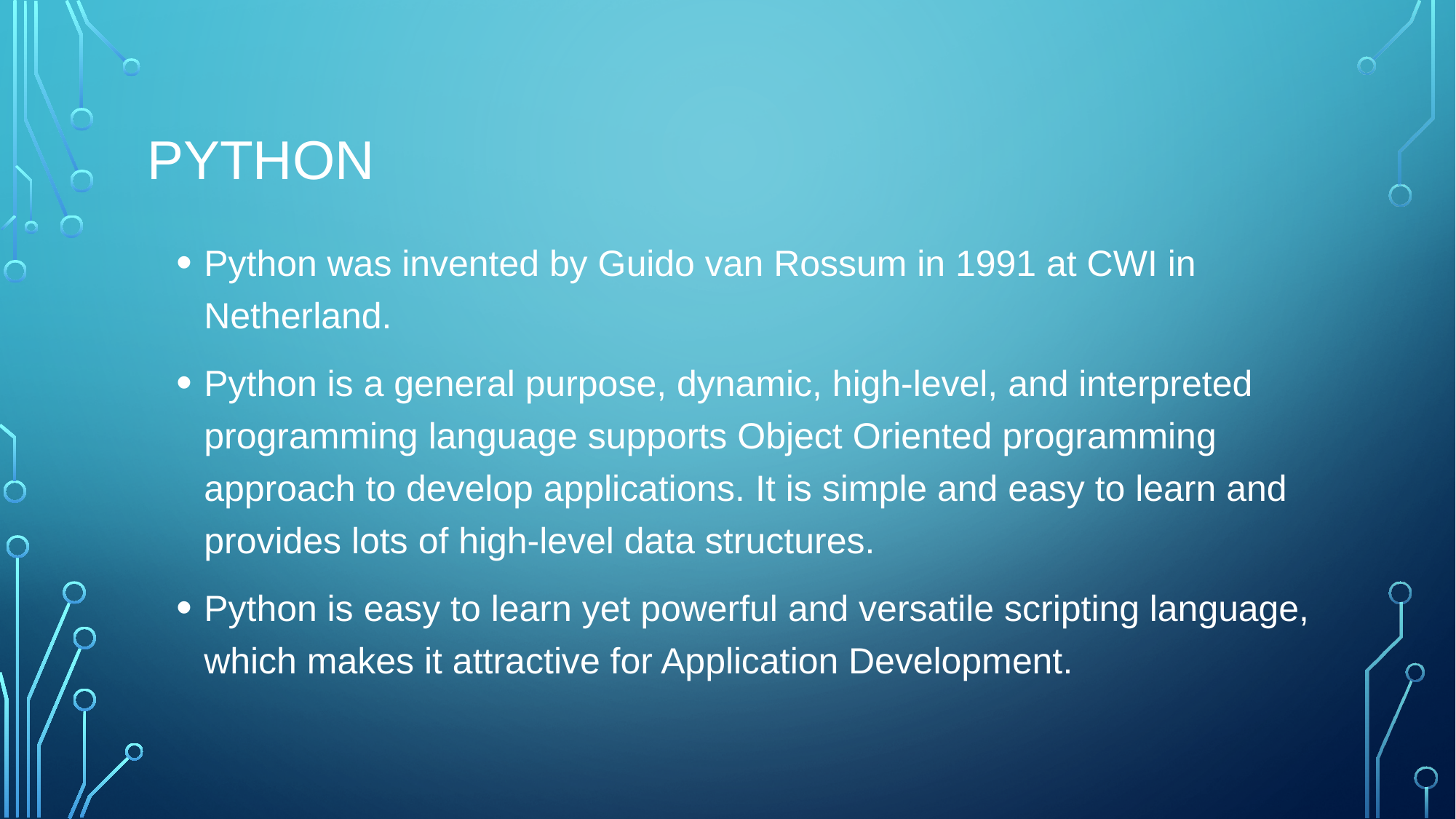

# Python
Python was invented by Guido van Rossum in 1991 at CWI in Netherland.
Python is a general purpose, dynamic, high-level, and interpreted programming language supports Object Oriented programming approach to develop applications. It is simple and easy to learn and provides lots of high-level data structures.
Python is easy to learn yet powerful and versatile scripting language, which makes it attractive for Application Development.